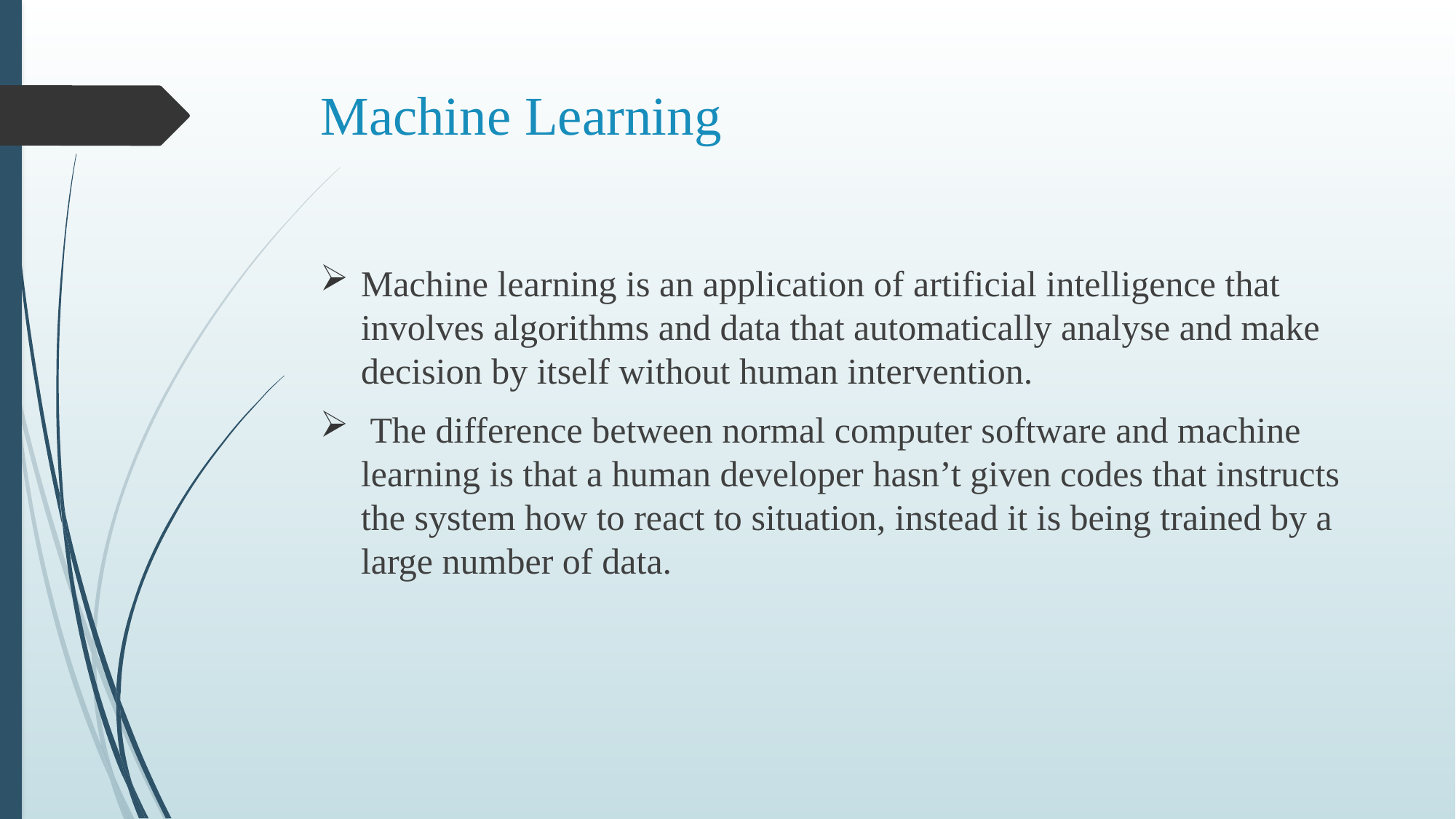

# Machine Learning
Machine learning is an application of artificial intelligence that involves algorithms and data that automatically analyse and make decision by itself without human intervention.
 The difference between normal computer software and machine learning is that a human developer hasn’t given codes that instructs the system how to react to situation, instead it is being trained by a large number of data.